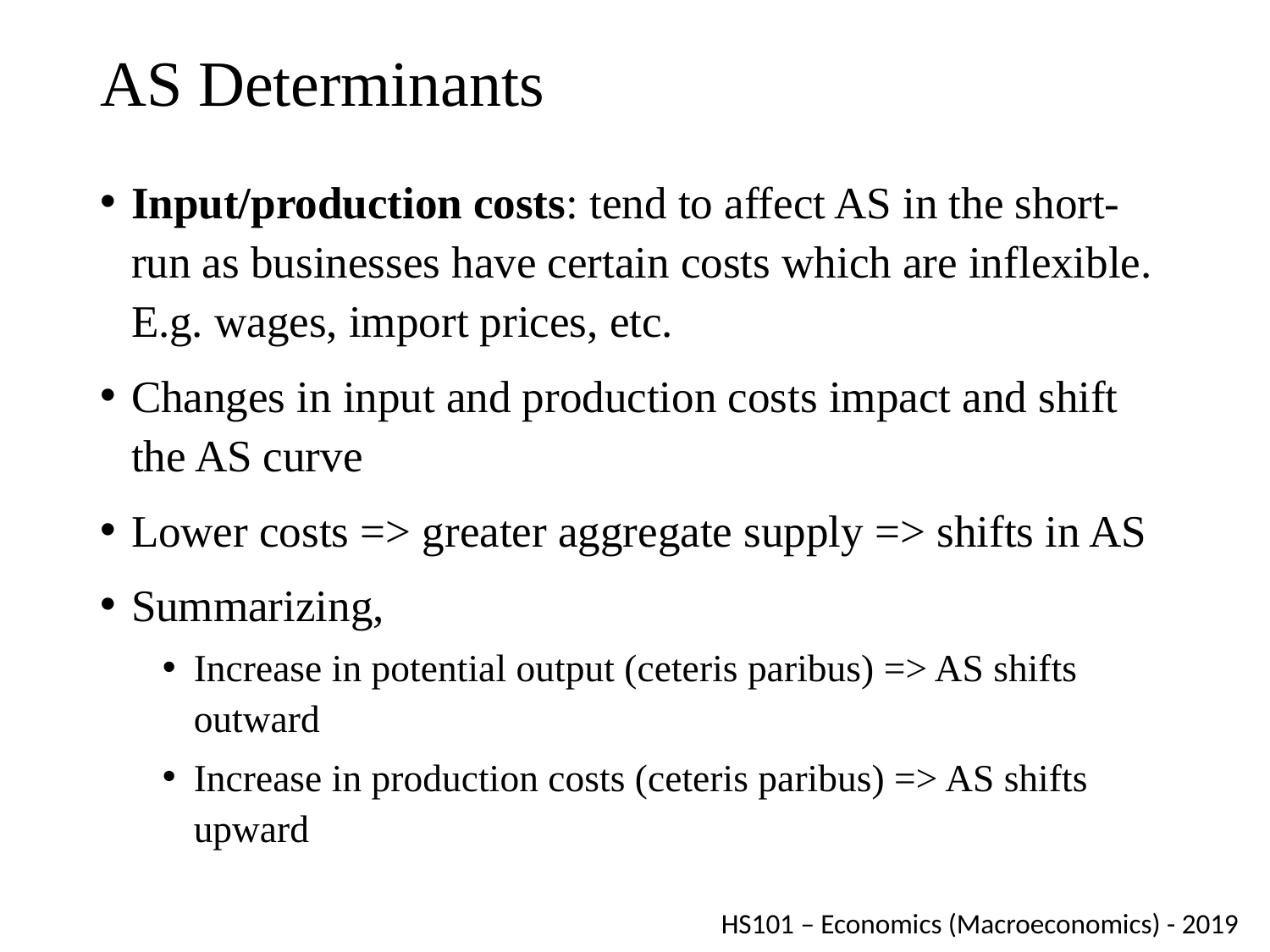

# AS Determinants
Input/production costs: tend to affect AS in the short-run as businesses have certain costs which are inflexible. E.g. wages, import prices, etc.
Changes in input and production costs impact and shift the AS curve
Lower costs => greater aggregate supply => shifts in AS
Summarizing,
Increase in potential output (ceteris paribus) => AS shifts outward
Increase in production costs (ceteris paribus) => AS shifts upward

HS101 – Economics (Macroeconomics) - 2019